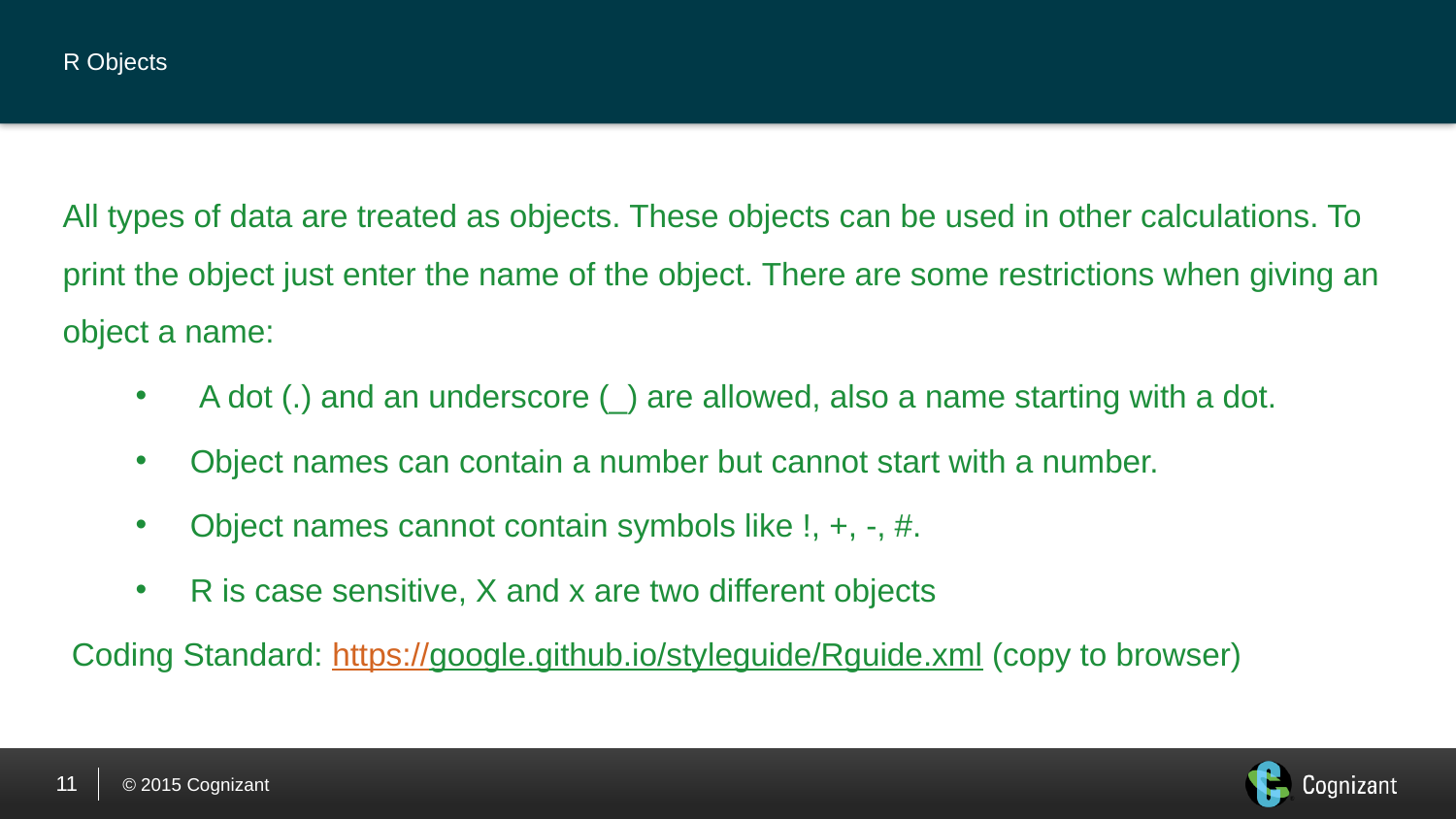

# R Objects
All types of data are treated as objects. These objects can be used in other calculations. To print the object just enter the name of the object. There are some restrictions when giving an object a name:
 A dot (.) and an underscore (_) are allowed, also a name starting with a dot.
Object names can contain a number but cannot start with a number.
Object names cannot contain symbols like !, +, -, #.
R is case sensitive, X and x are two different objects
Coding Standard: https://google.github.io/styleguide/Rguide.xml (copy to browser)
11